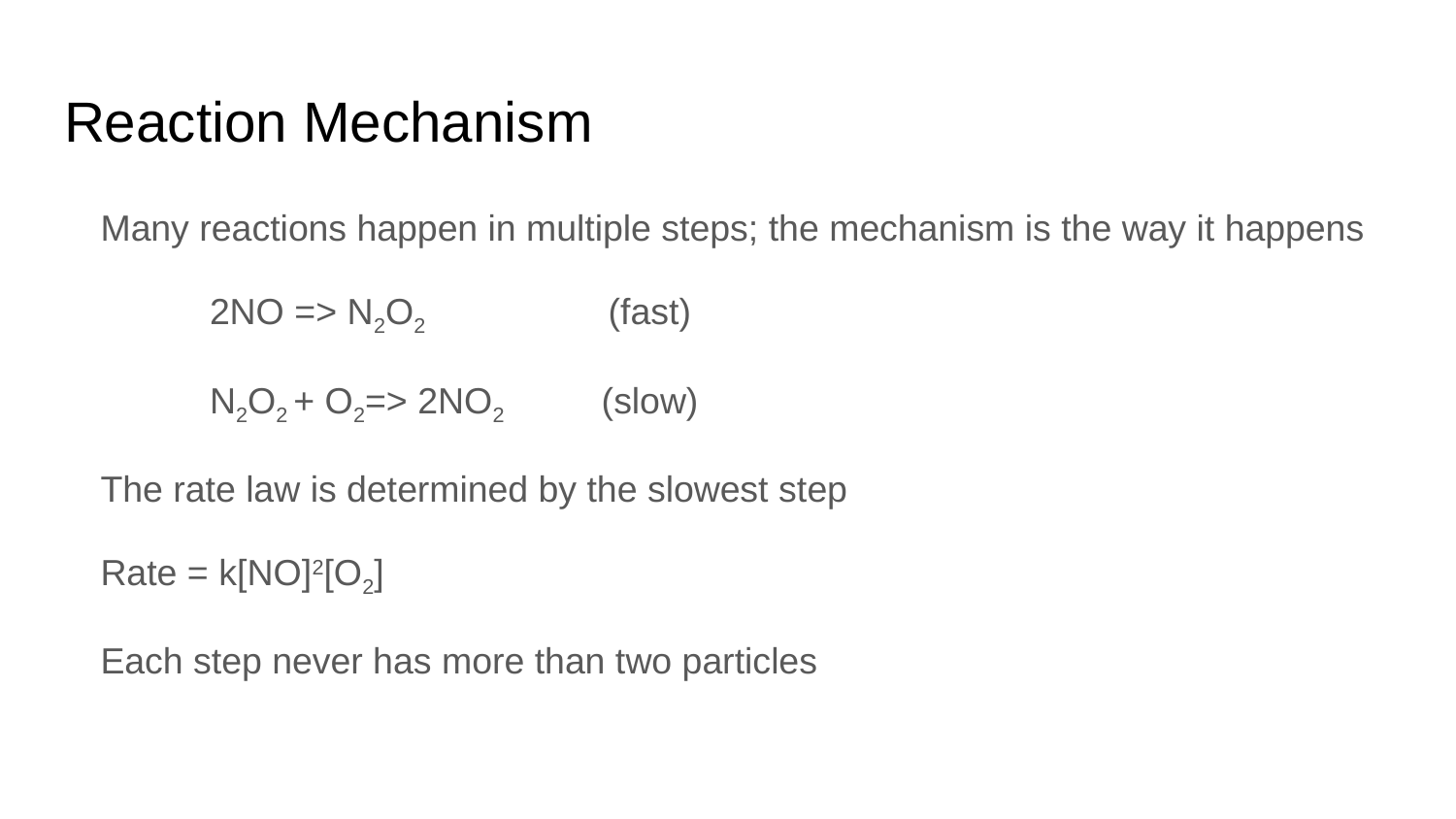

# Reaction Mechanism
Many reactions happen in multiple steps; the mechanism is the way it happens
2NO => N2O2                  (fast)
N2O2 + O2=> 2NO2          (slow)
The rate law is determined by the slowest step
Rate = k[NO]2[O2]
Each step never has more than two particles